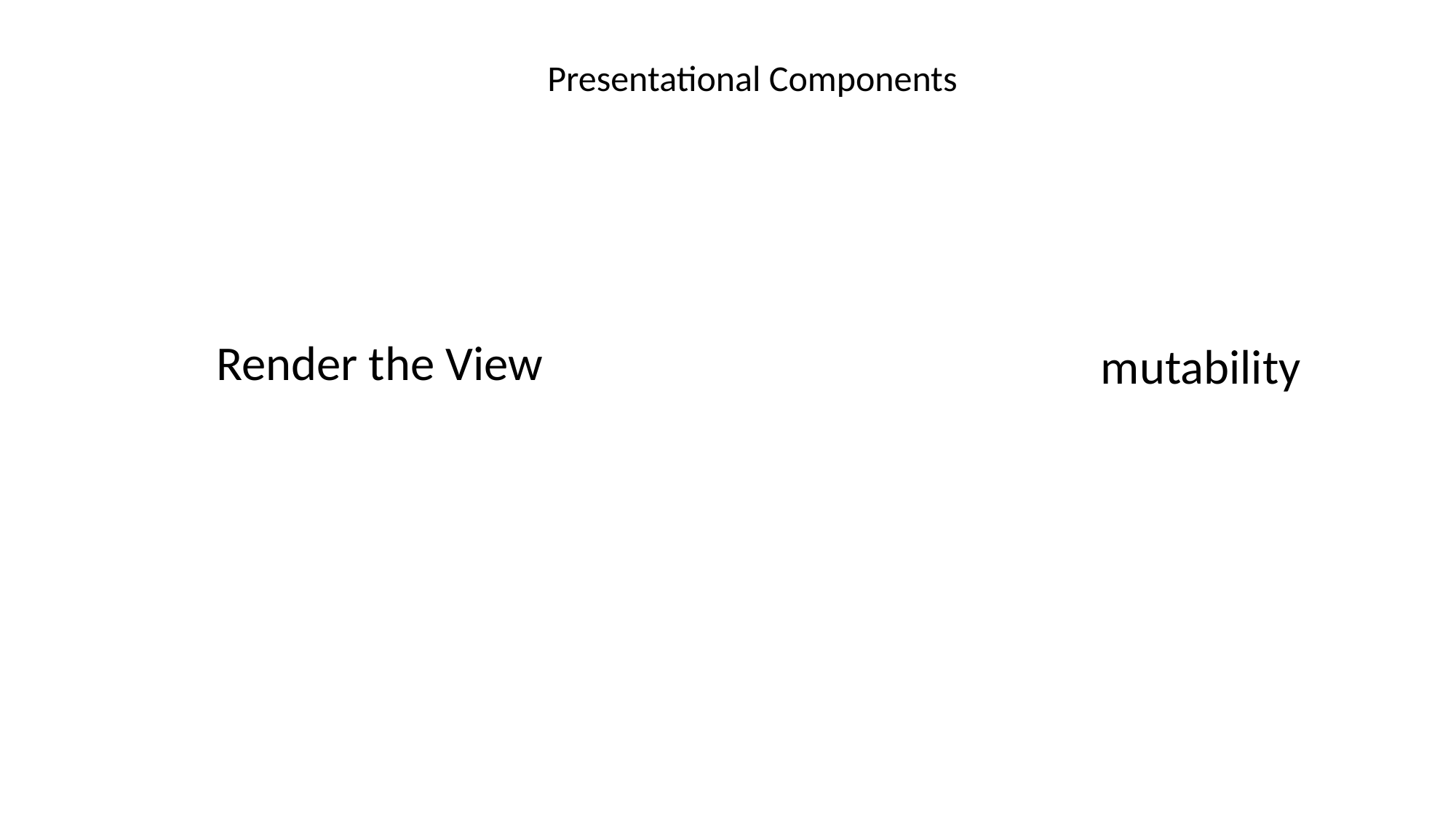

# Presentational Components
Render the View
mutability